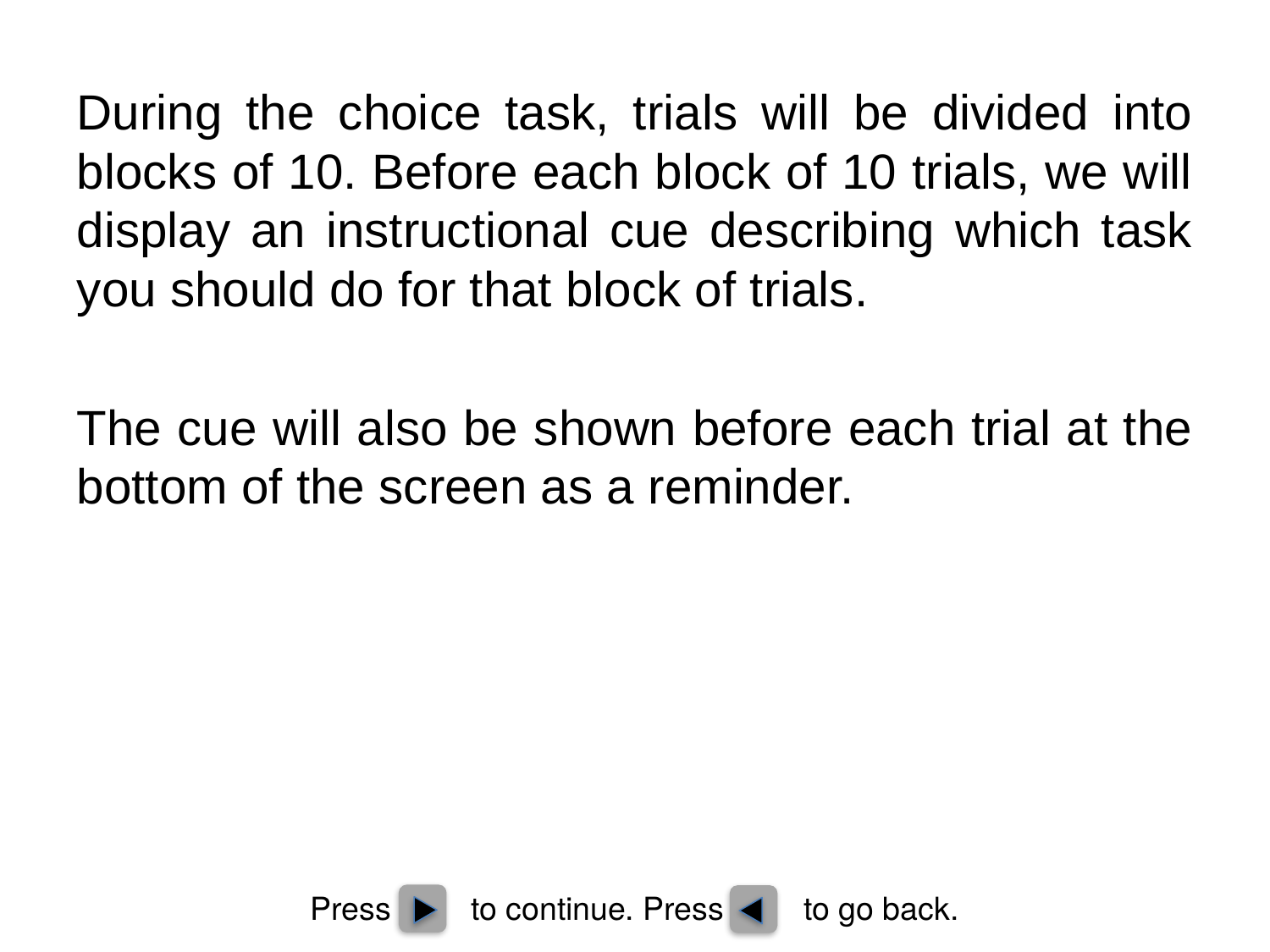

During the choice task, trials will be divided into blocks of 10. Before each block of 10 trials, we will display an instructional cue describing which task you should do for that block of trials.

The cue will also be shown before each trial at the bottom of the screen as a reminder.